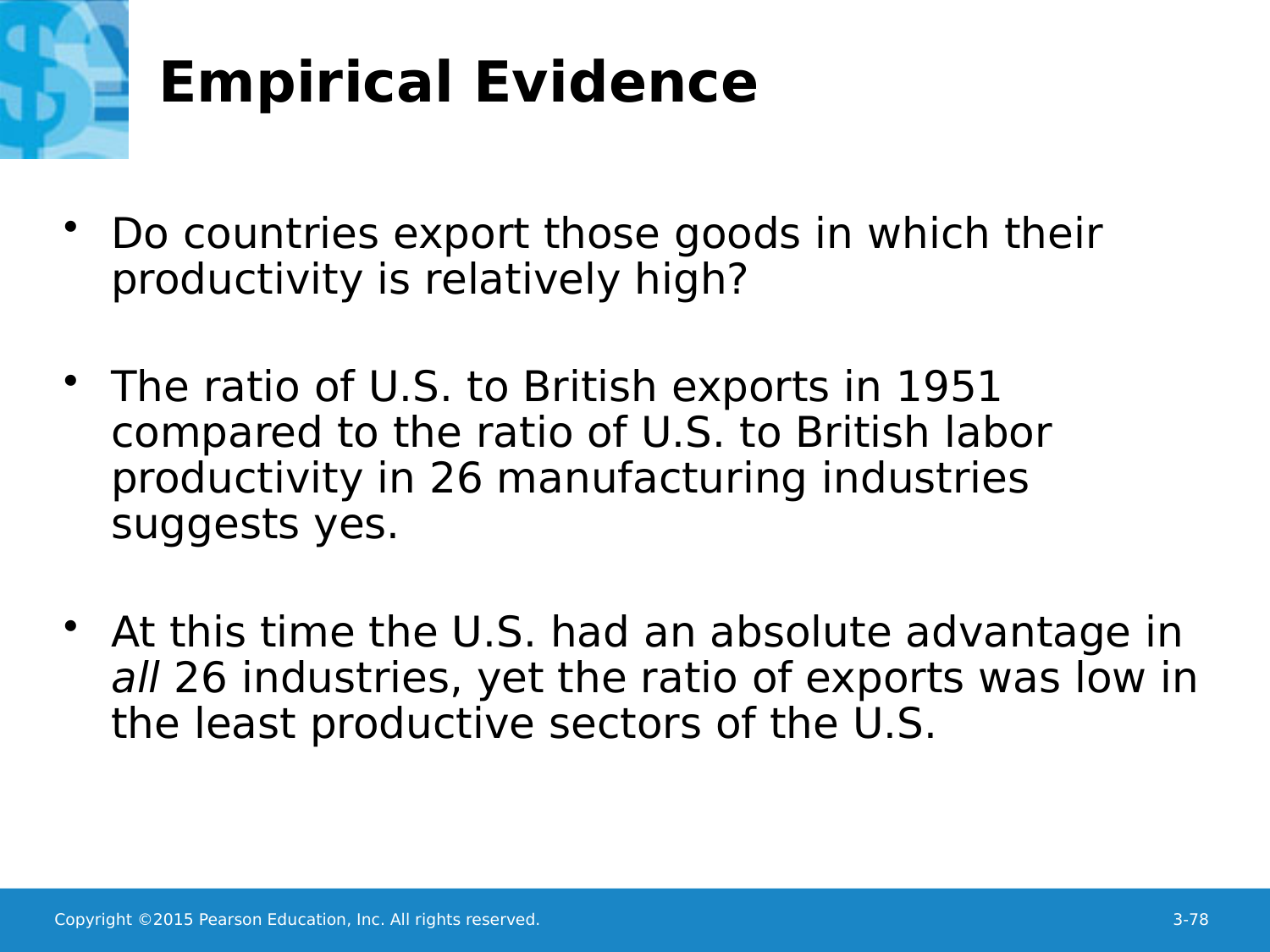

# Empirical Evidence
Do countries export those goods in which their productivity is relatively high?

The ratio of U.S. to British exports in 1951 compared to the ratio of U.S. to British labor productivity in 26 manufacturing industries suggests yes.

At this time the U.S. had an absolute advantage in all 26 industries, yet the ratio of exports was low in the least productive sectors of the U.S.